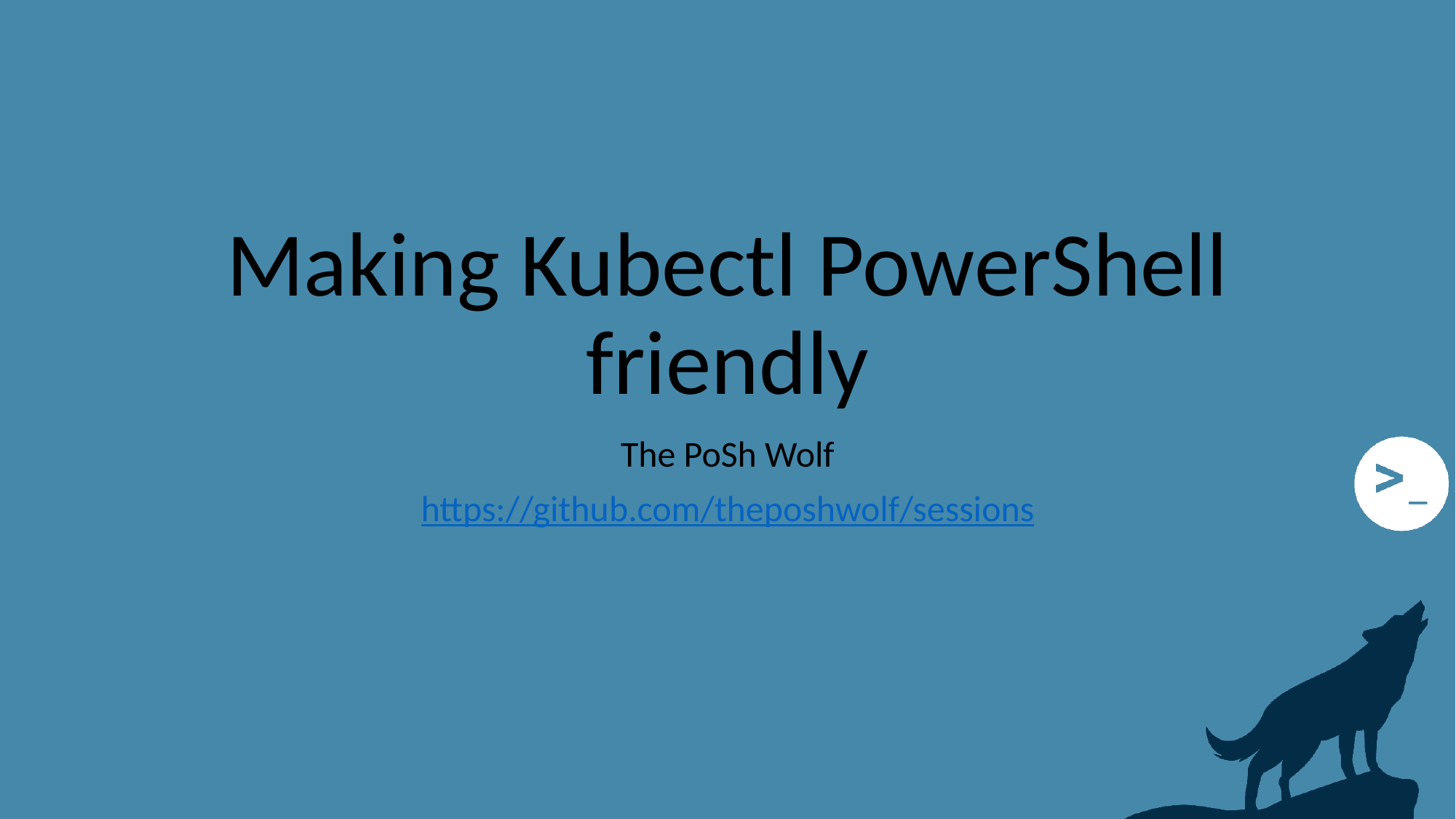

# Making Kubectl PowerShell friendly
The PoSh Wolf
https://github.com/theposhwolf/sessions